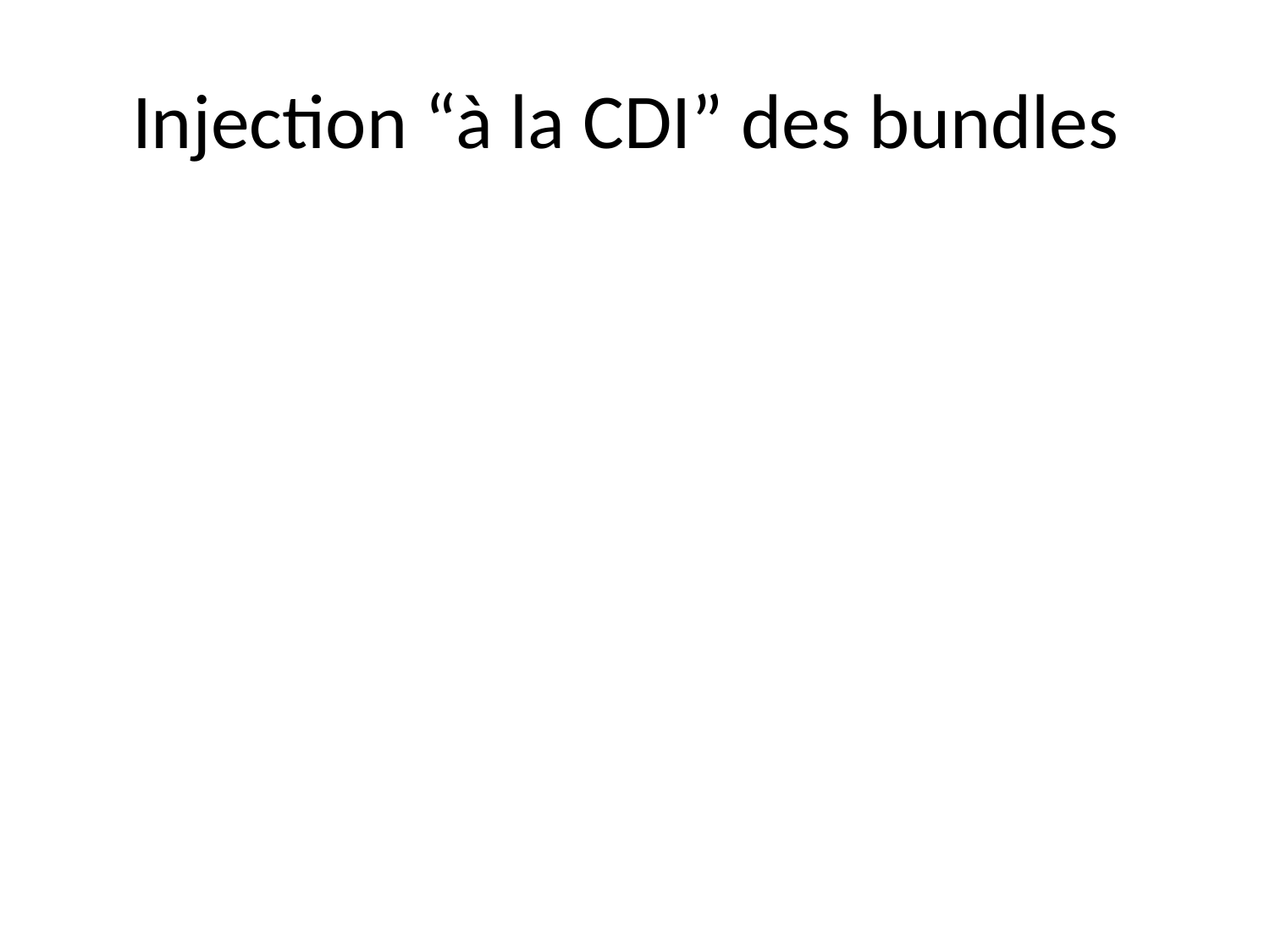

# Injection “à la CDI” des bundles